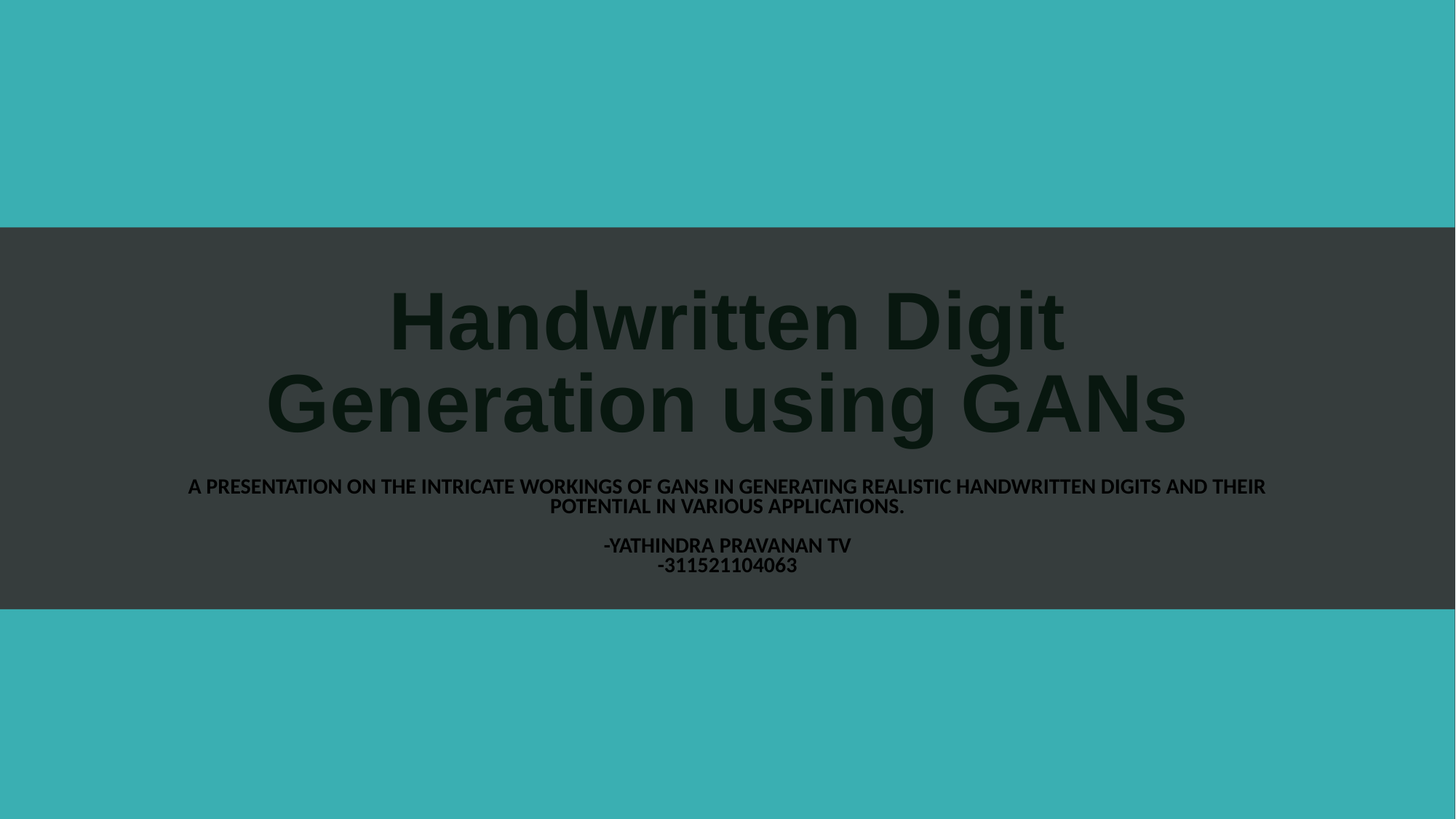

# Handwritten Digit Generation using GANs
A presentation on the intricate workings of GANs in generating realistic handwritten digits and their potential in various applications.

-Yathindra Pravanan TV
-311521104063